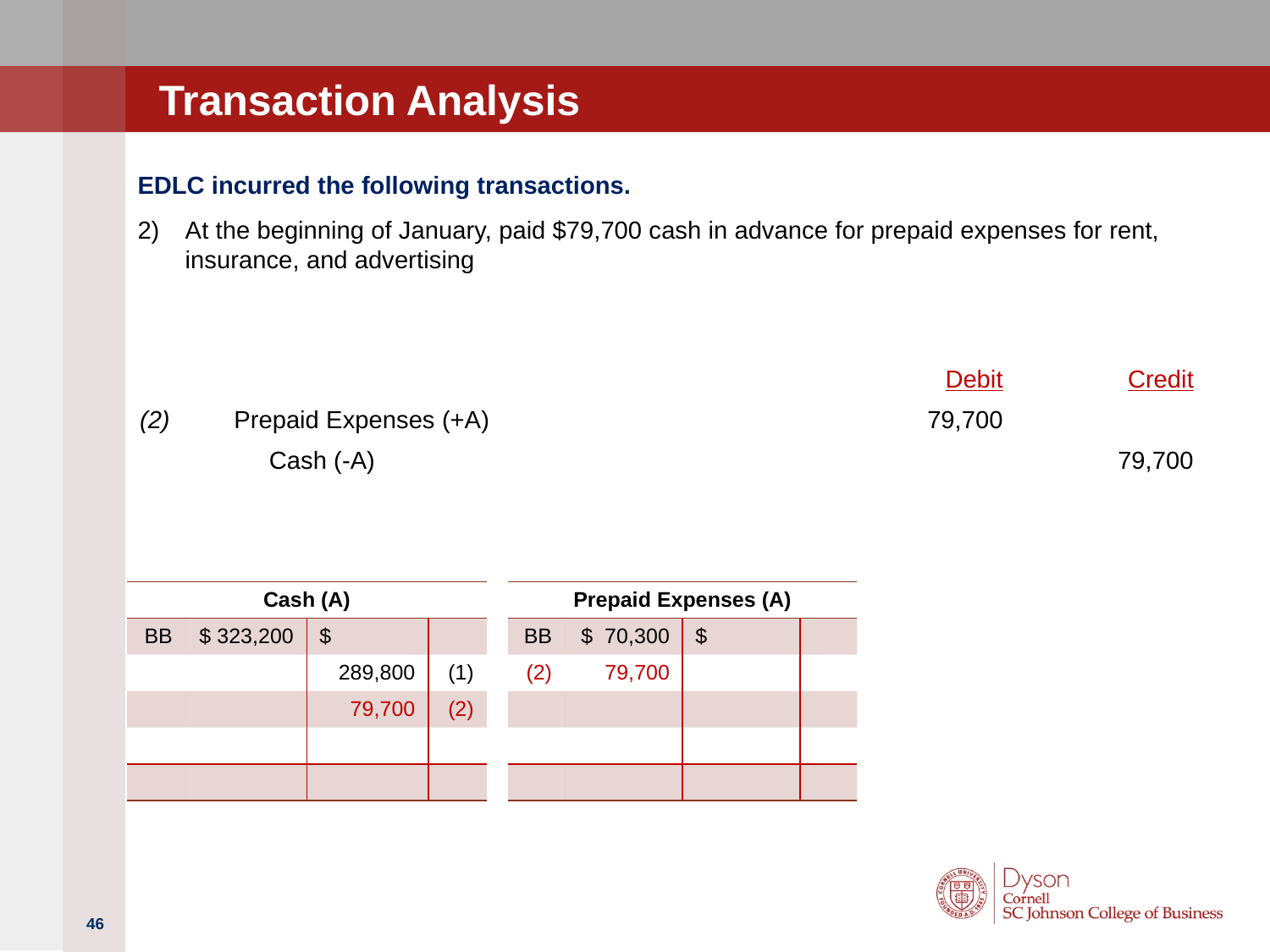

# Transaction Analysis
EDLC incurred the following transactions.
At the beginning of January, paid $79,700 cash in advance for prepaid expenses for rent, insurance, and advertising

|  |  | Debit | Credit |
| --- | --- | --- | --- |
| (2) | Prepaid Expenses (+A) | 79,700 |  |
|  | Cash (-A) |  | 79,700 |
| Cash (A) |  |  |  |
| --- | --- | --- | --- |
| BB | $ 323,200 | $ |  |
|  |  | 289,800 | (1) |
|  |  | 79,700 | (2) |
|  |  |  |  |
|  |  |  |  |
| Prepaid Expenses (A) |  |  |  |
| --- | --- | --- | --- |
| BB | $ 70,300 | $ |  |
| (2) | 79,700 |  |  |
|  |  |  |  |
|  |  |  |  |
|  |  |  |  |
46